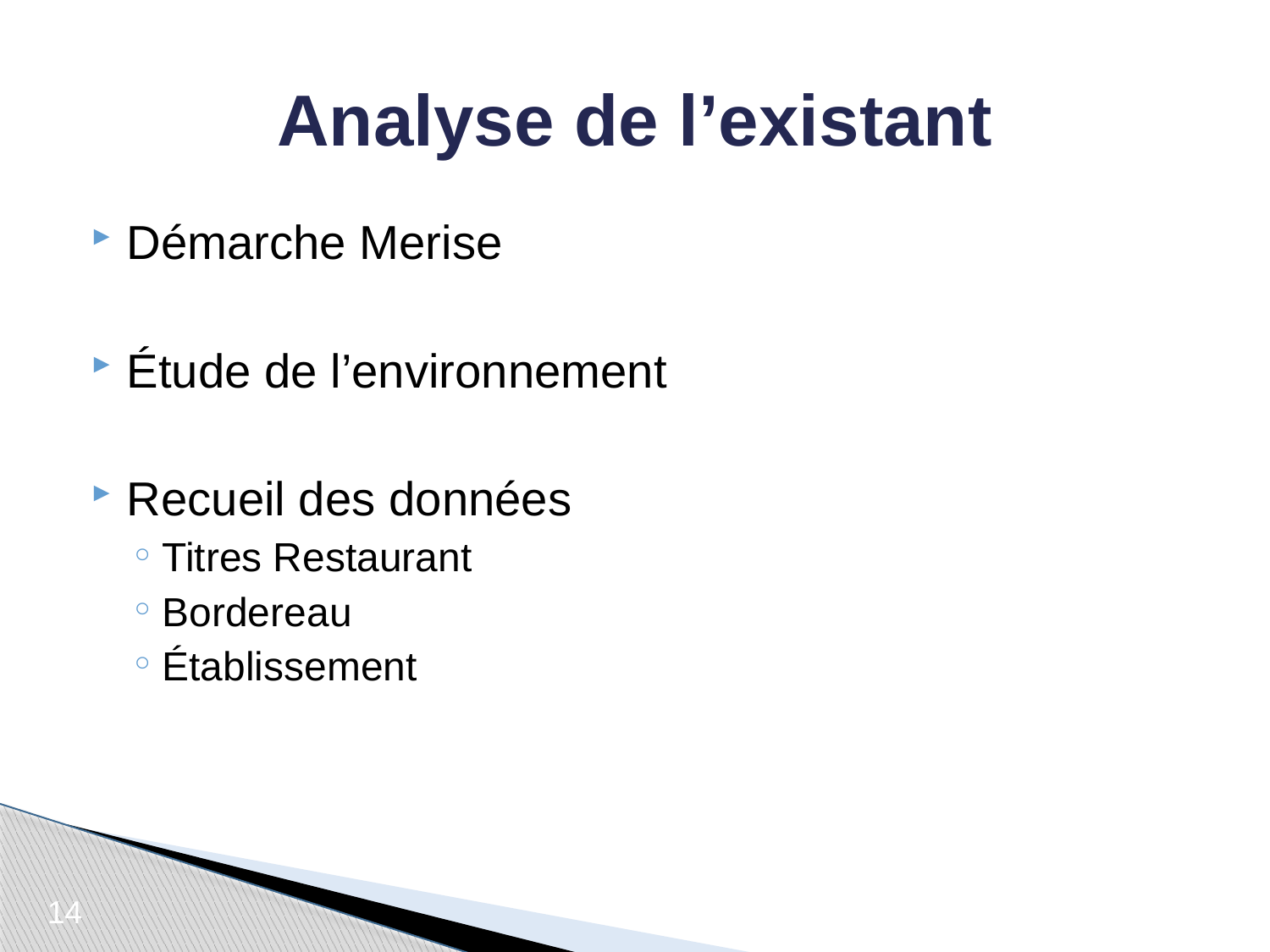

# Analyse de l’existant
Démarche Merise

Étude de l’environnement

Recueil des données
Titres Restaurant
Bordereau
Établissement

14